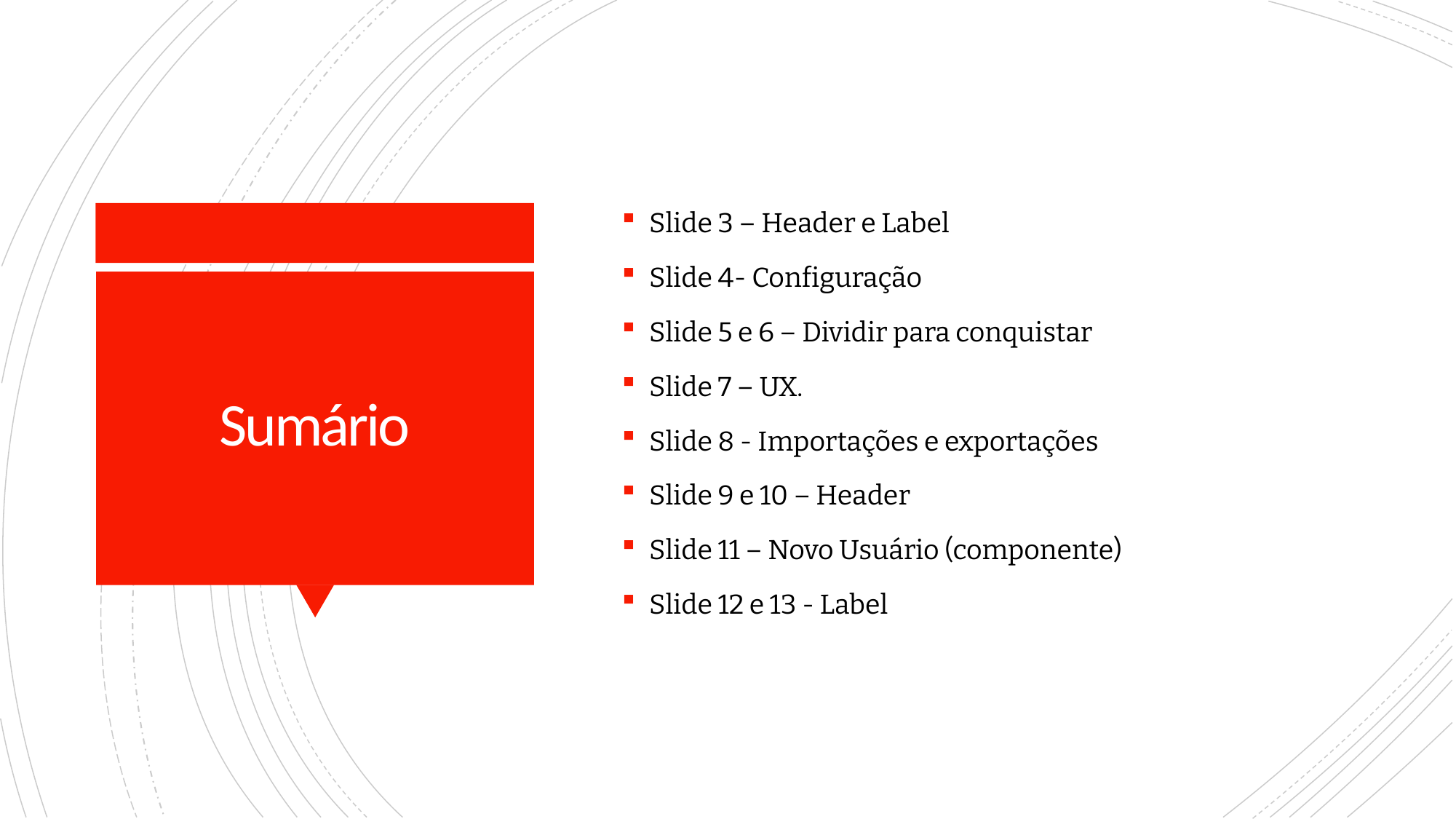

Slide 3 – Header e Label
Slide 4- Configuração
Slide 5 e 6 – Dividir para conquistar
Slide 7 – UX.
Slide 8 - Importações e exportações
Slide 9 e 10 – Header
Slide 11 – Novo Usuário (componente)
Slide 12 e 13 - Label
# Sumário